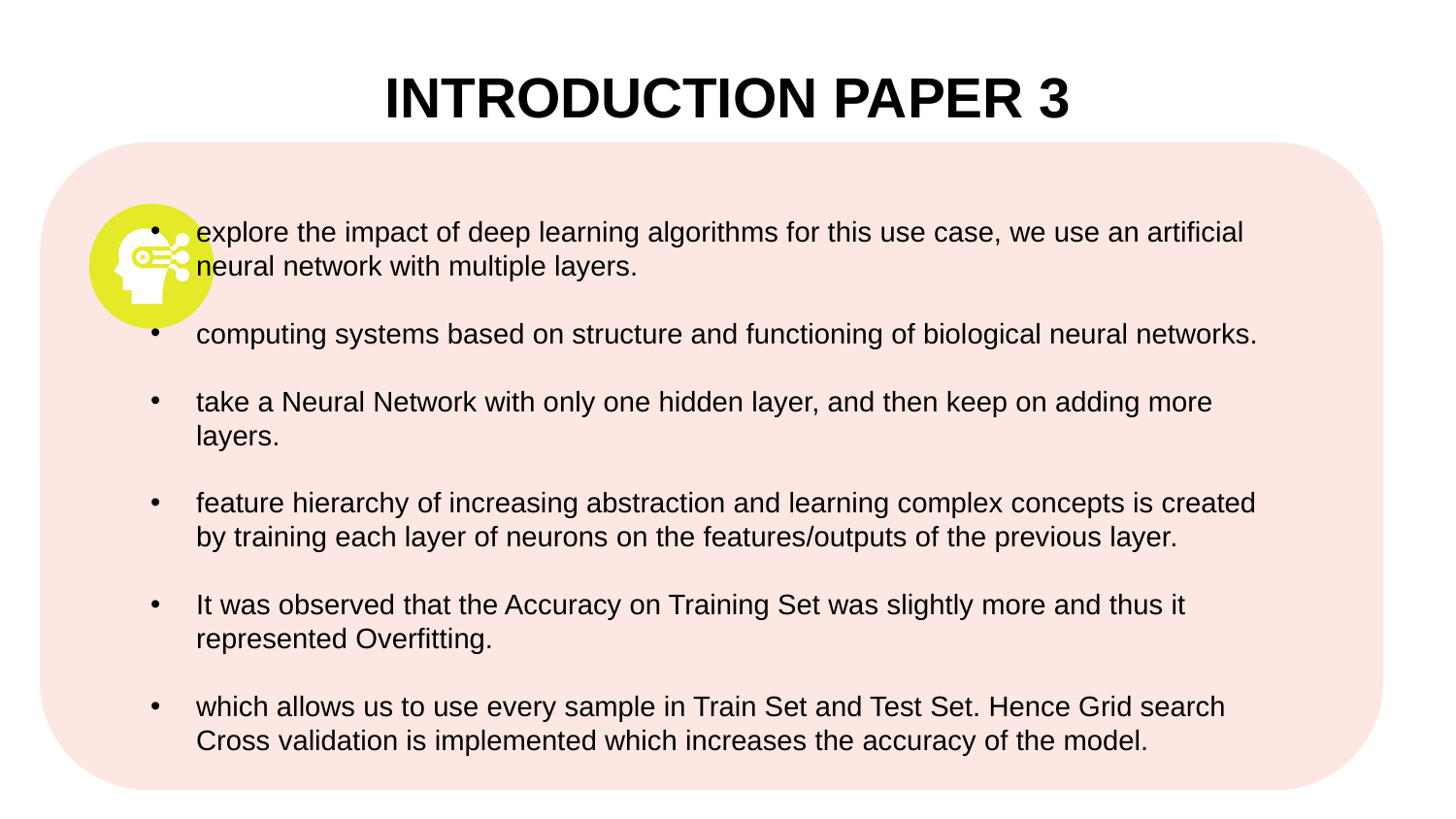

# INTRODUCTION PAPER 3

explore the impact of deep learning algorithms for this use case, we use an artificial neural network with multiple layers.

computing systems based on structure and functioning of biological neural networks.

take a Neural Network with only one hidden layer, and then keep on adding more layers.

feature hierarchy of increasing abstraction and learning complex concepts is created by training each layer of neurons on the features/outputs of the previous layer.

It was observed that the Accuracy on Training Set was slightly more and thus it represented Overfitting.

which allows us to use every sample in Train Set and Test Set. Hence Grid search Cross validation is implemented which increases the accuracy of the model.